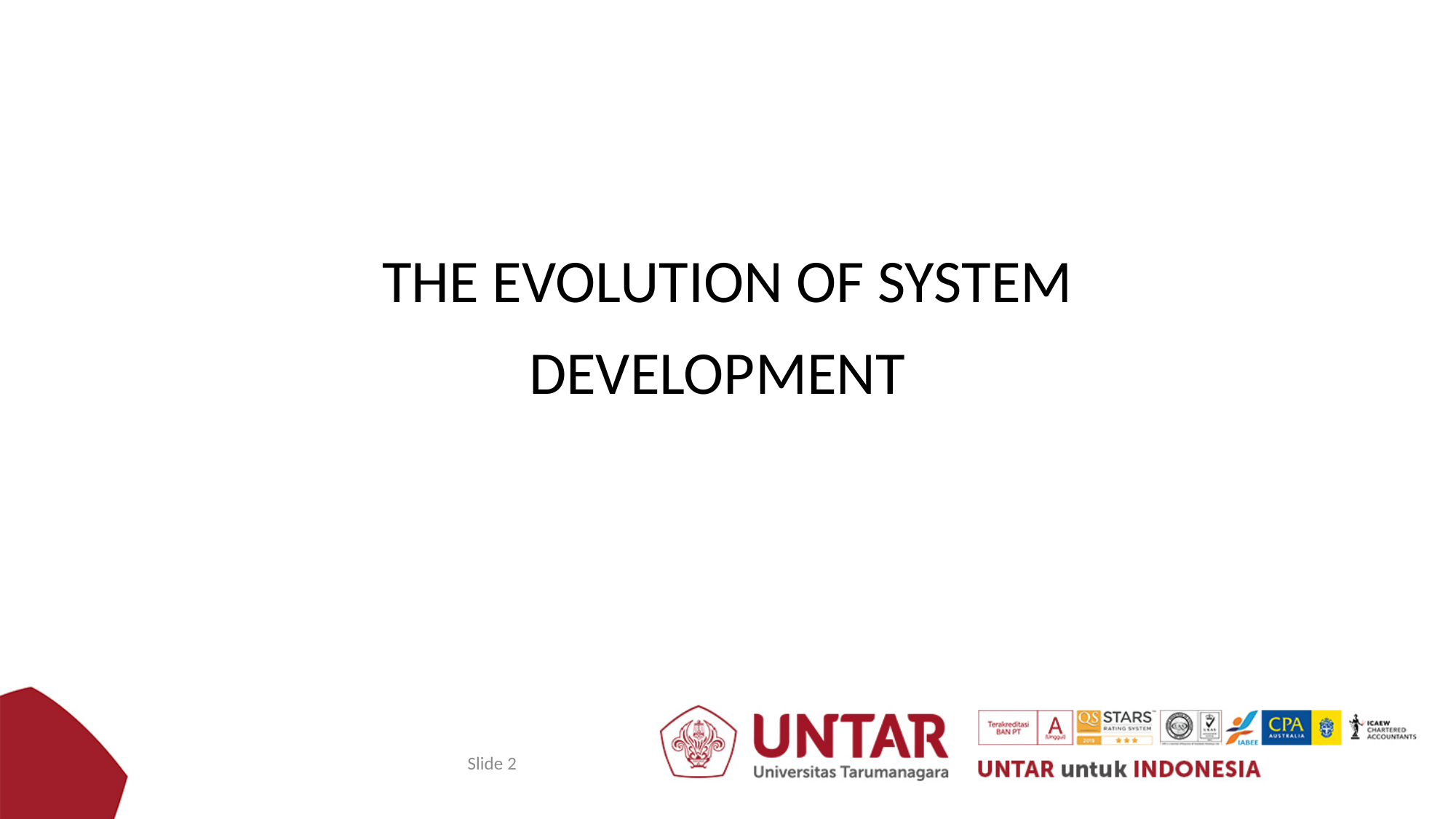

# THE EVOLUTION OF SYSTEM DEVELOPMENT

Slide 2